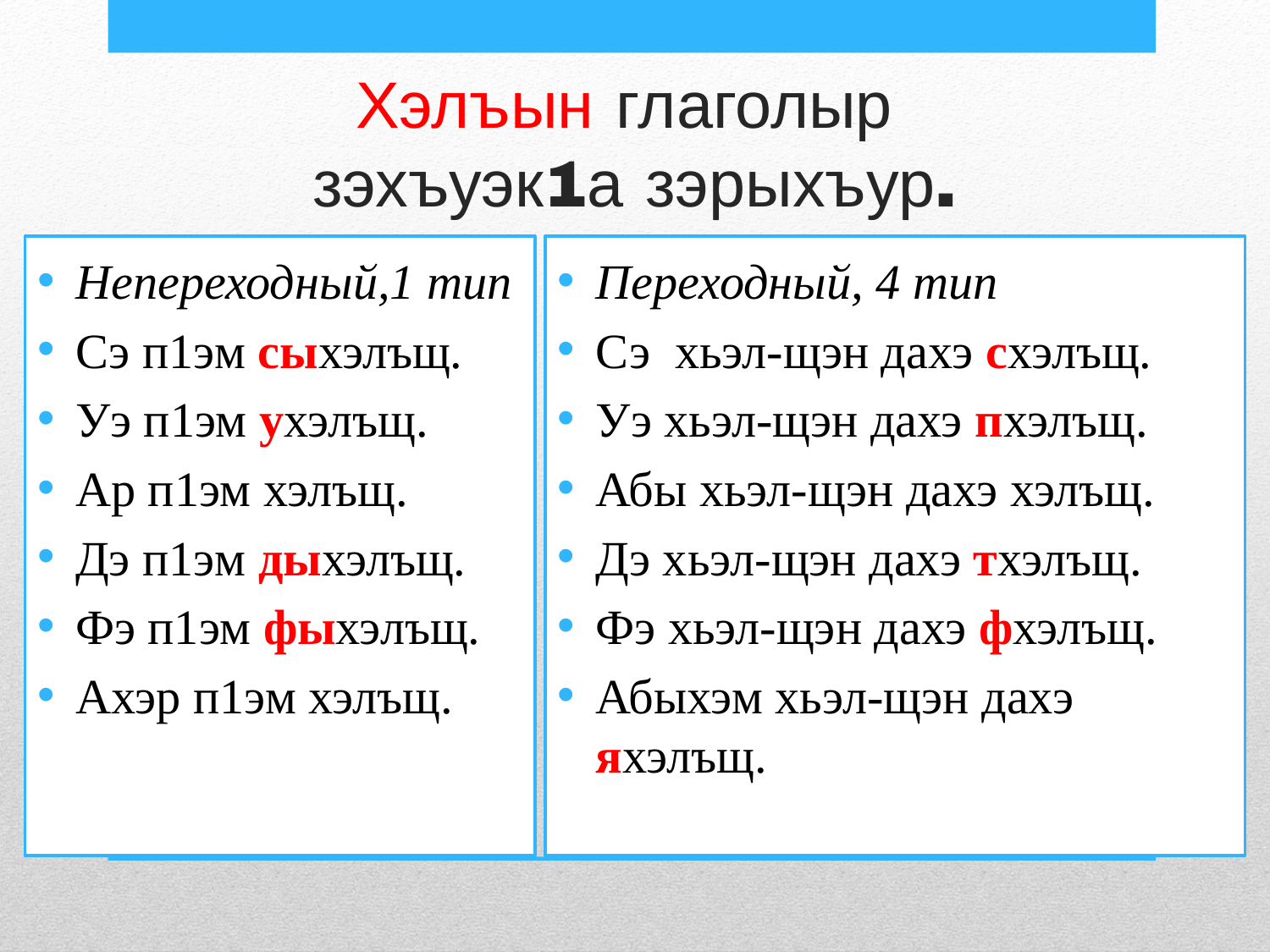

# Хэлъын глаголыр зэхъуэк1а зэрыхъур.
Непереходный,1 тип
Сэ п1эм сыхэлъщ.
Уэ п1эм ухэлъщ.
Ар п1эм хэлъщ.
Дэ п1эм дыхэлъщ.
Фэ п1эм фыхэлъщ.
Ахэр п1эм хэлъщ.

Переходный, 4 тип
Сэ  хьэл-щэн дахэ схэлъщ.
Уэ хьэл-щэн дахэ пхэлъщ.
Абы хьэл-щэн дахэ хэлъщ.
Дэ хьэл-щэн дахэ тхэлъщ.
Фэ хьэл-щэн дахэ фхэлъщ.
Абыхэм хьэл-щэн дахэ яхэлъщ.